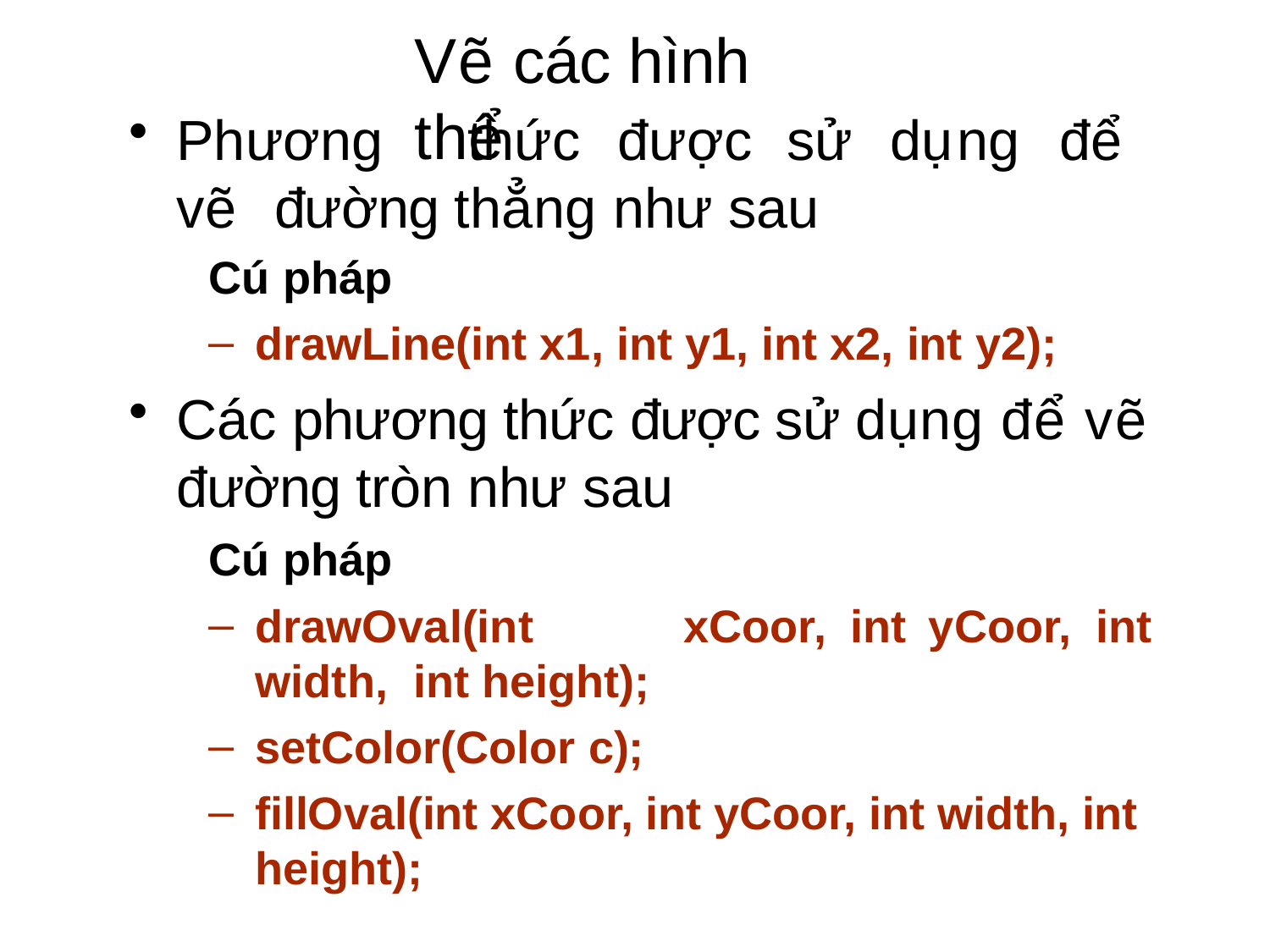

# Vẽ các hình thể
Phương	thức	được	sử	dụng	để	vẽ  đường thẳng như sau
Cú pháp
drawLine(int x1, int y1, int x2, int y2);
Các phương thức được sử dụng để vẽ  đường tròn như sau
Cú pháp
drawOval(int	xCoor,	int	yCoor,	int	width,  int height);
setColor(Color c);
fillOval(int xCoor, int yCoor, int width, int  height);